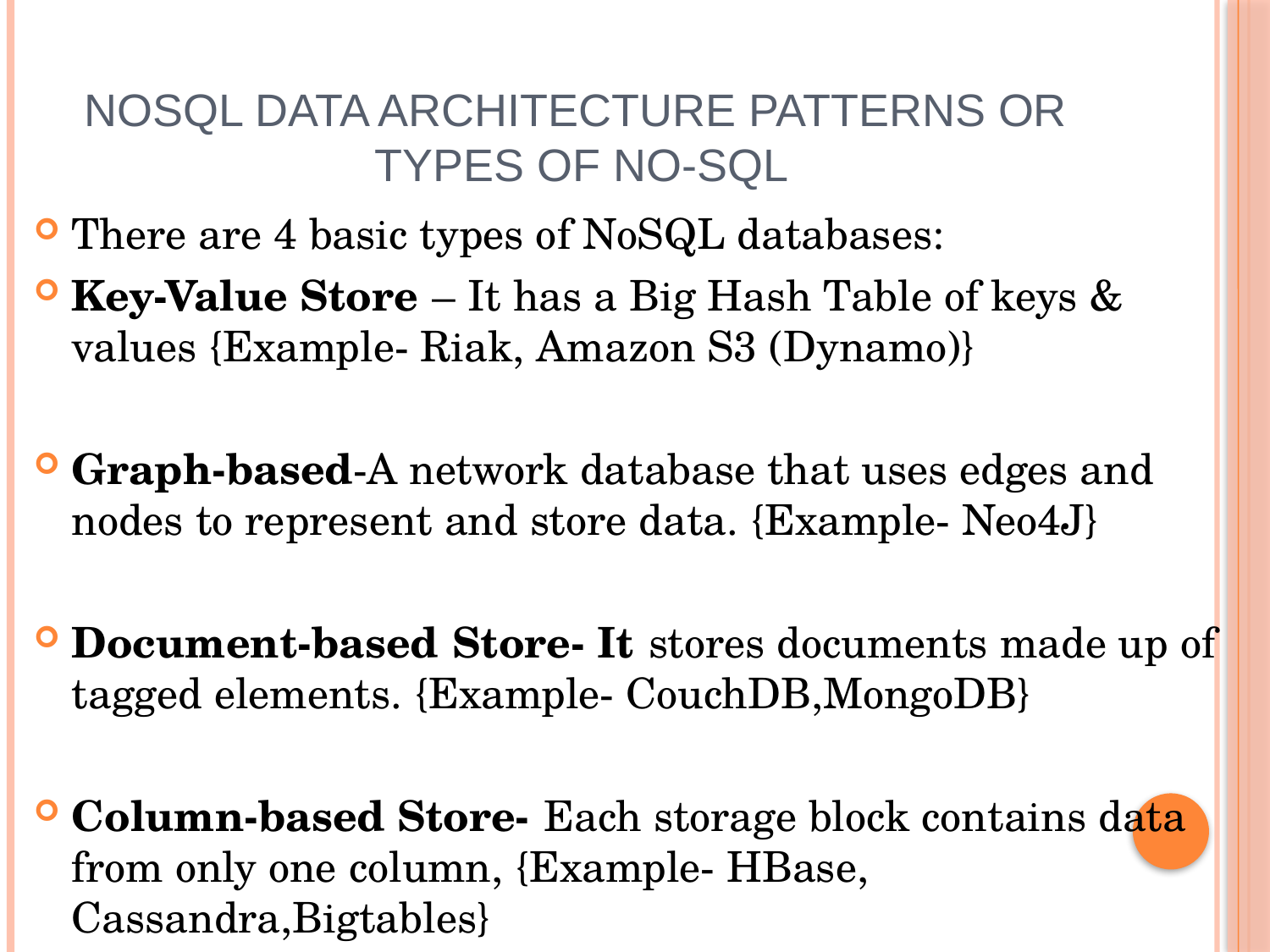

# NoSQL data architecture patterns or TYPES OF NO-SQL
There are 4 basic types of NoSQL databases:
Key-Value Store – It has a Big Hash Table of keys & values {Example- Riak, Amazon S3 (Dynamo)}

Graph-based-A network database that uses edges and nodes to represent and store data. {Example- Neo4J}

Document-based Store- It stores documents made up of tagged elements. {Example- CouchDB,MongoDB}

Column-based Store- Each storage block contains data from only one column, {Example- HBase, Cassandra,Bigtables}